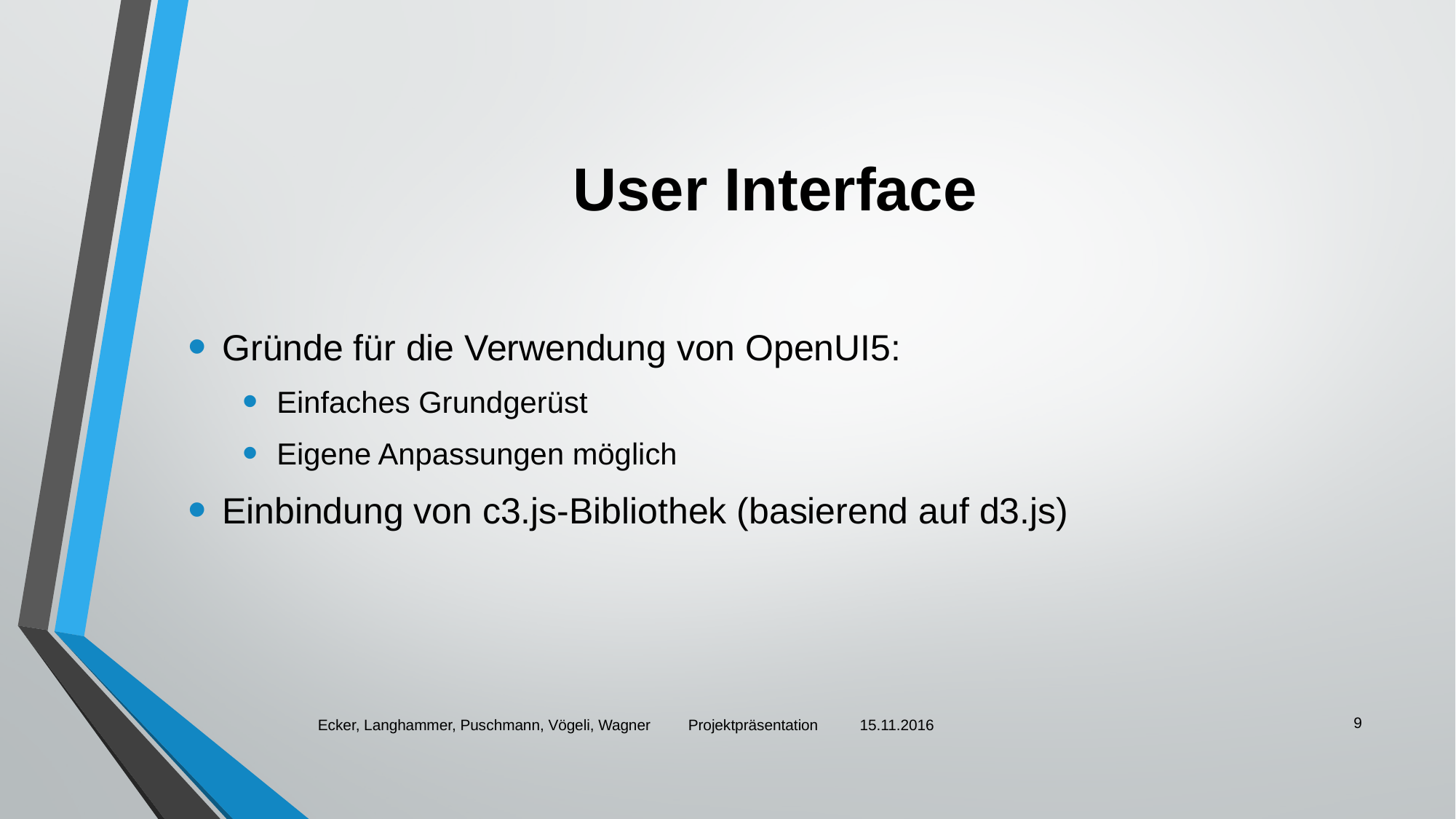

# User Interface
Gründe für die Verwendung von OpenUI5:
Einfaches Grundgerüst
Eigene Anpassungen möglich
Einbindung von c3.js-Bibliothek (basierend auf d3.js)
9
Ecker, Langhammer, Puschmann, Vögeli, Wagner         Projektpräsentation          15.11.2016